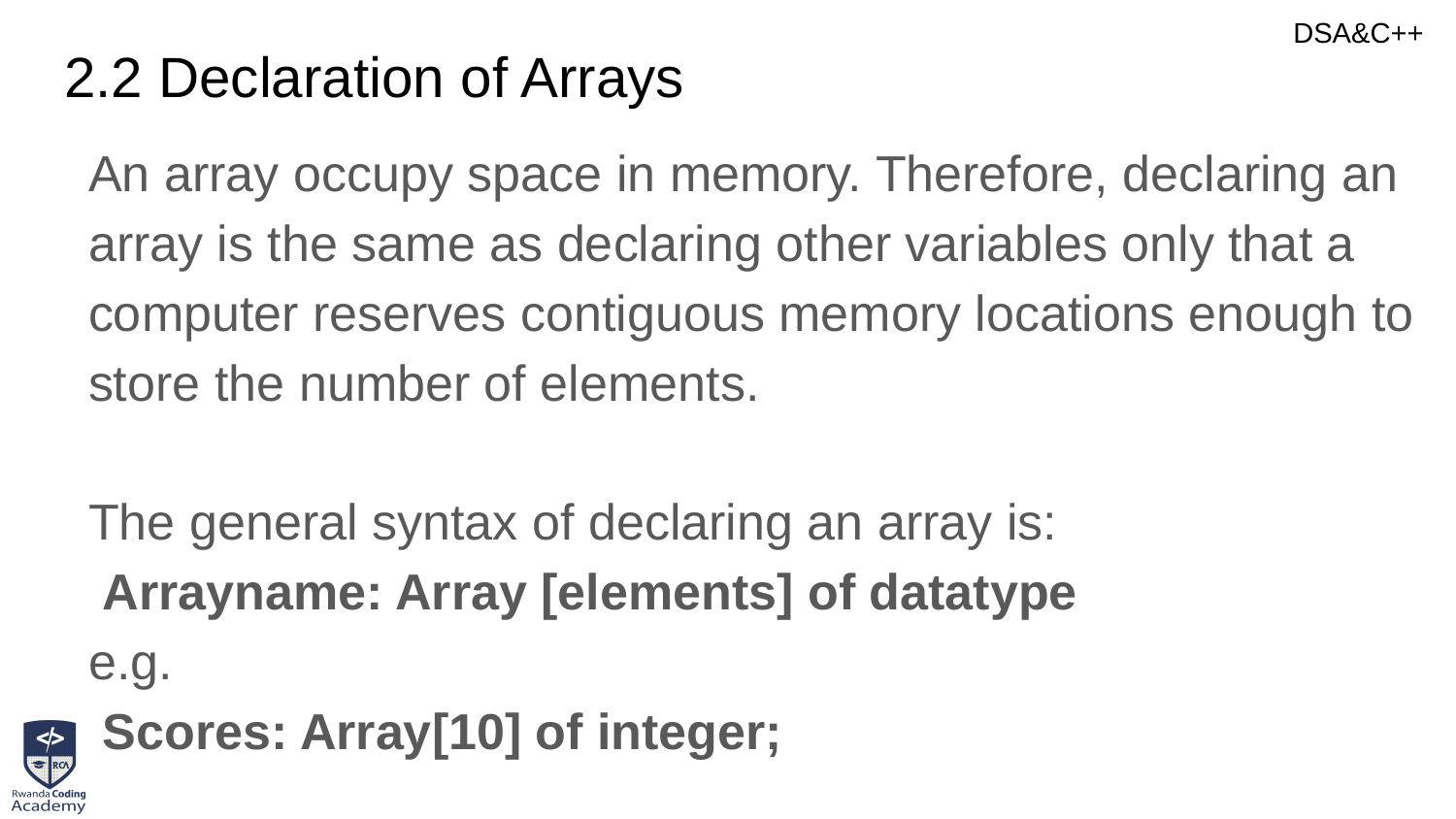

# 2.2 Declaration of Arrays
An array occupy space in memory. Therefore, declaring an array is the same as declaring other variables only that a computer reserves contiguous memory locations enough to store the number of elements.

The general syntax of declaring an array is:
 Arrayname: Array [elements] of datatype
e.g.
 Scores: Array[10] of integer;